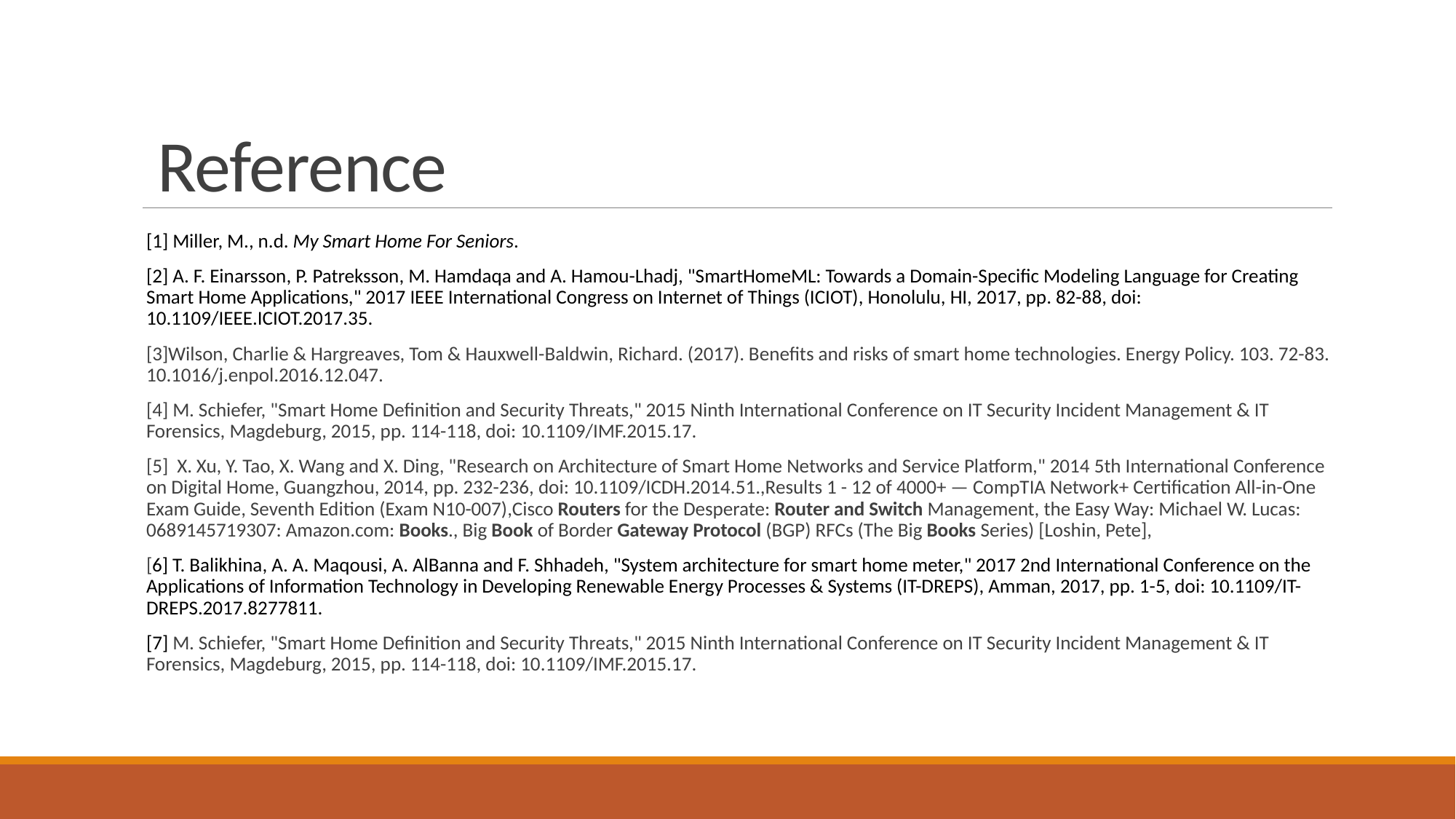

# Reference
[1] Miller, M., n.d. My Smart Home For Seniors.
[2] A. F. Einarsson, P. Patreksson, M. Hamdaqa and A. Hamou-Lhadj, "SmartHomeML: Towards a Domain-Specific Modeling Language for Creating Smart Home Applications," 2017 IEEE International Congress on Internet of Things (ICIOT), Honolulu, HI, 2017, pp. 82-88, doi: 10.1109/IEEE.ICIOT.2017.35.
[3]Wilson, Charlie & Hargreaves, Tom & Hauxwell-Baldwin, Richard. (2017). Benefits and risks of smart home technologies. Energy Policy. 103. 72-83. 10.1016/j.enpol.2016.12.047.
[4] M. Schiefer, "Smart Home Definition and Security Threats," 2015 Ninth International Conference on IT Security Incident Management & IT Forensics, Magdeburg, 2015, pp. 114-118, doi: 10.1109/IMF.2015.17.
[5]  X. Xu, Y. Tao, X. Wang and X. Ding, "Research on Architecture of Smart Home Networks and Service Platform," 2014 5th International Conference on Digital Home, Guangzhou, 2014, pp. 232-236, doi: 10.1109/ICDH.2014.51.,Results 1 - 12 of 4000+ — CompTIA Network+ Certification All-in-One Exam Guide, Seventh Edition (Exam N10-007),Cisco Routers for the Desperate: Router and Switch Management, the Easy Way: Michael W. Lucas: 0689145719307: Amazon.com: Books., Big Book of Border Gateway Protocol (BGP) RFCs (The Big Books Series) [Loshin, Pete],
[6] T. Balikhina, A. A. Maqousi, A. AlBanna and F. Shhadeh, "System architecture for smart home meter," 2017 2nd International Conference on the Applications of Information Technology in Developing Renewable Energy Processes & Systems (IT-DREPS), Amman, 2017, pp. 1-5, doi: 10.1109/IT-DREPS.2017.8277811.
[7] M. Schiefer, "Smart Home Definition and Security Threats," 2015 Ninth International Conference on IT Security Incident Management & IT Forensics, Magdeburg, 2015, pp. 114-118, doi: 10.1109/IMF.2015.17.